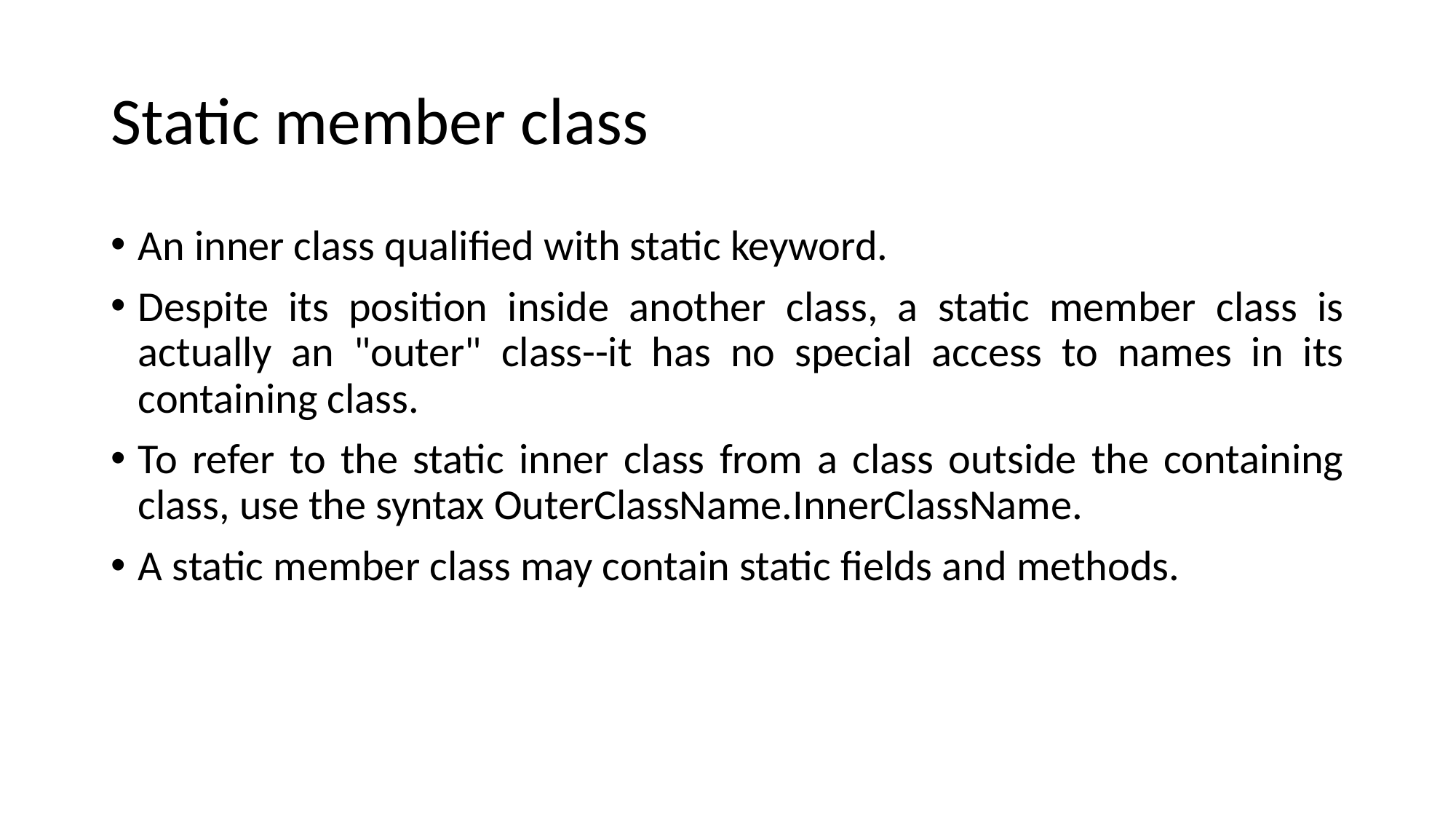

# Static member class
An inner class qualified with static keyword.
Despite its position inside another class, a static member class is actually an "outer" class--it has no special access to names in its containing class.
To refer to the static inner class from a class outside the containing class, use the syntax OuterClassName.InnerClassName.
A static member class may contain static fields and methods.